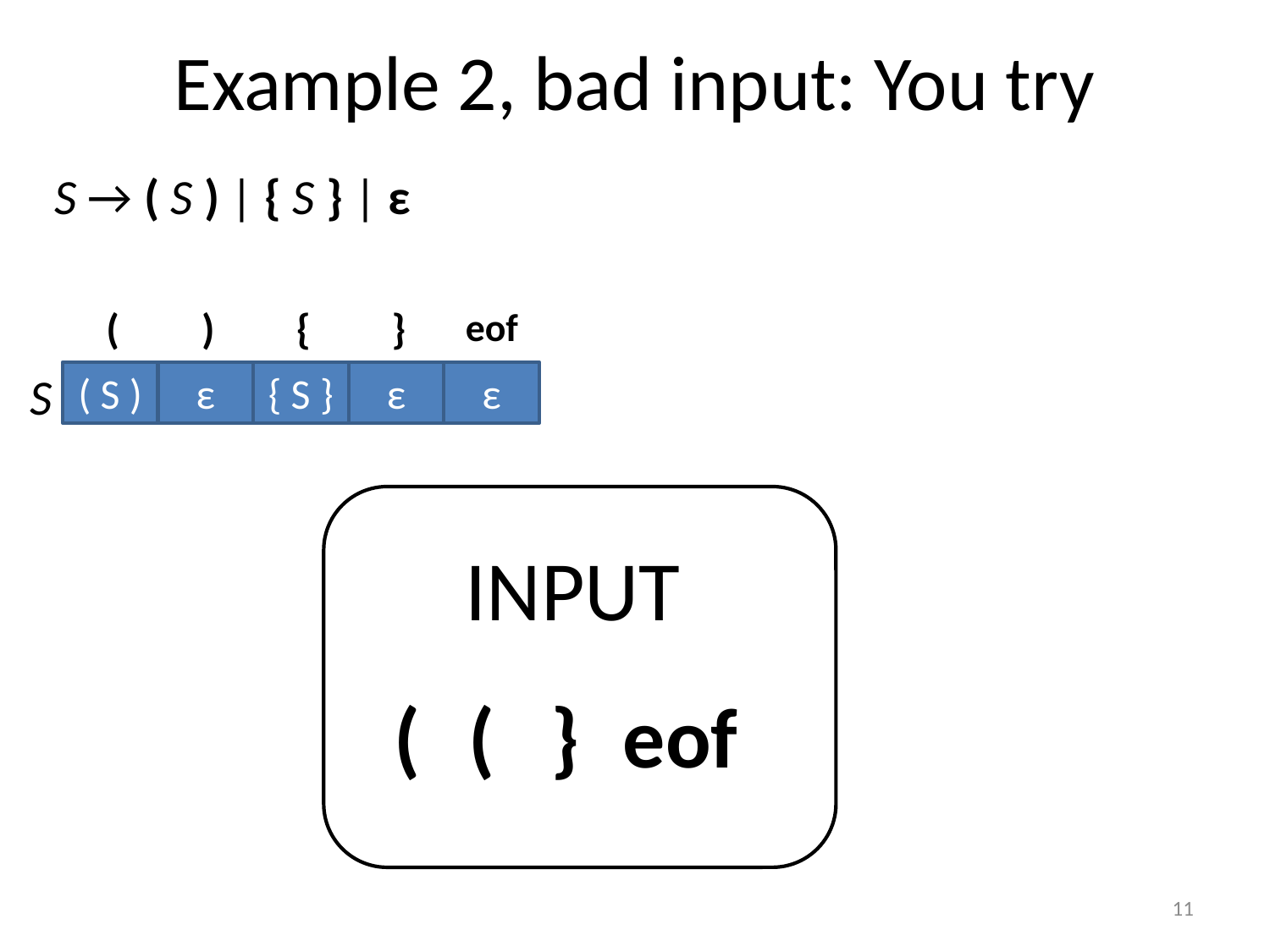

# Example 2, bad input: You try
S → ( S ) | { S } | ε
(
)
{
}
eof
S
( S )
ε
{ S }
ε
ε

INPUT
(
(
}
eof
11